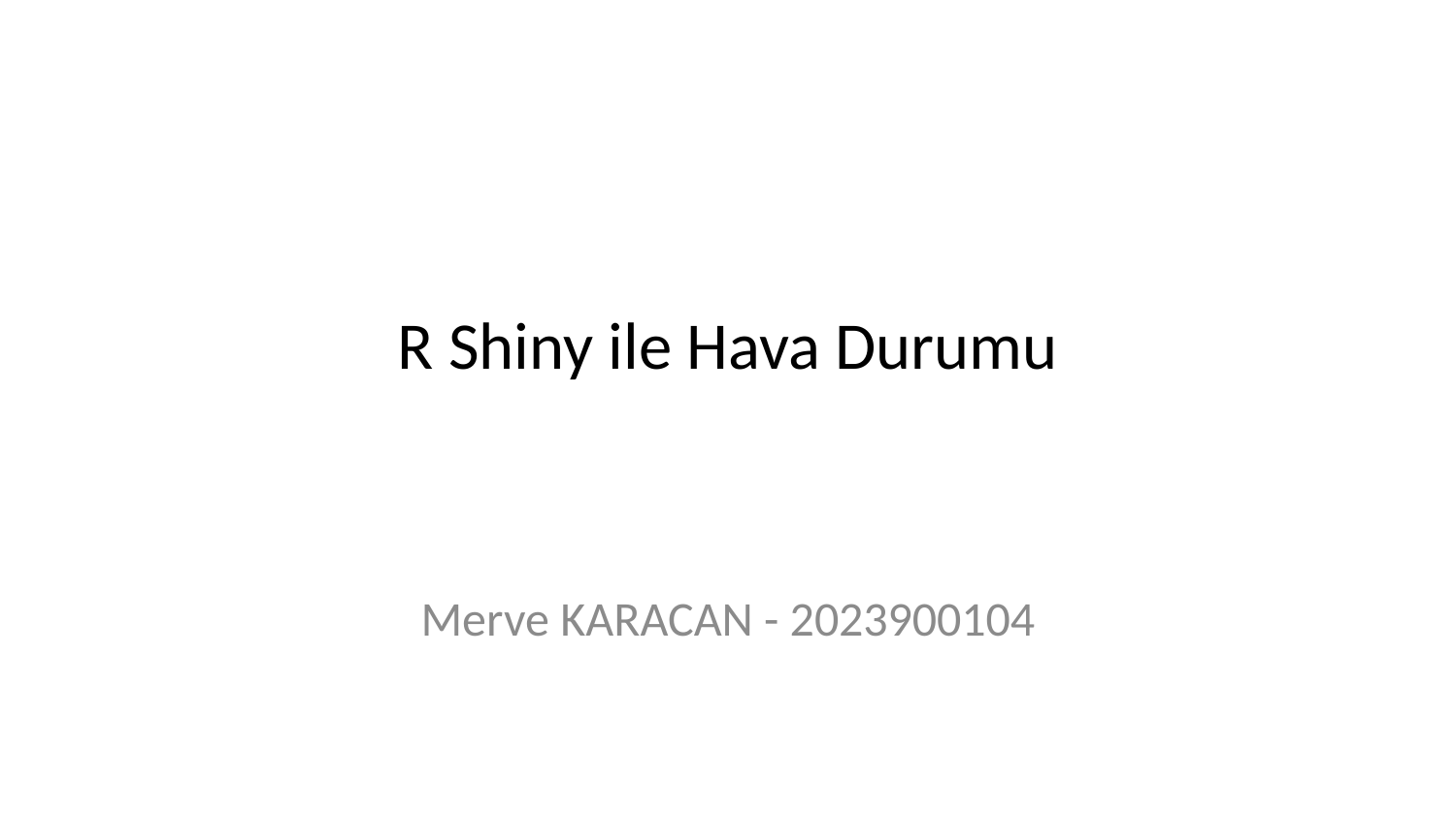

# R Shiny ile Hava Durumu
Merve KARACAN - 2023900104